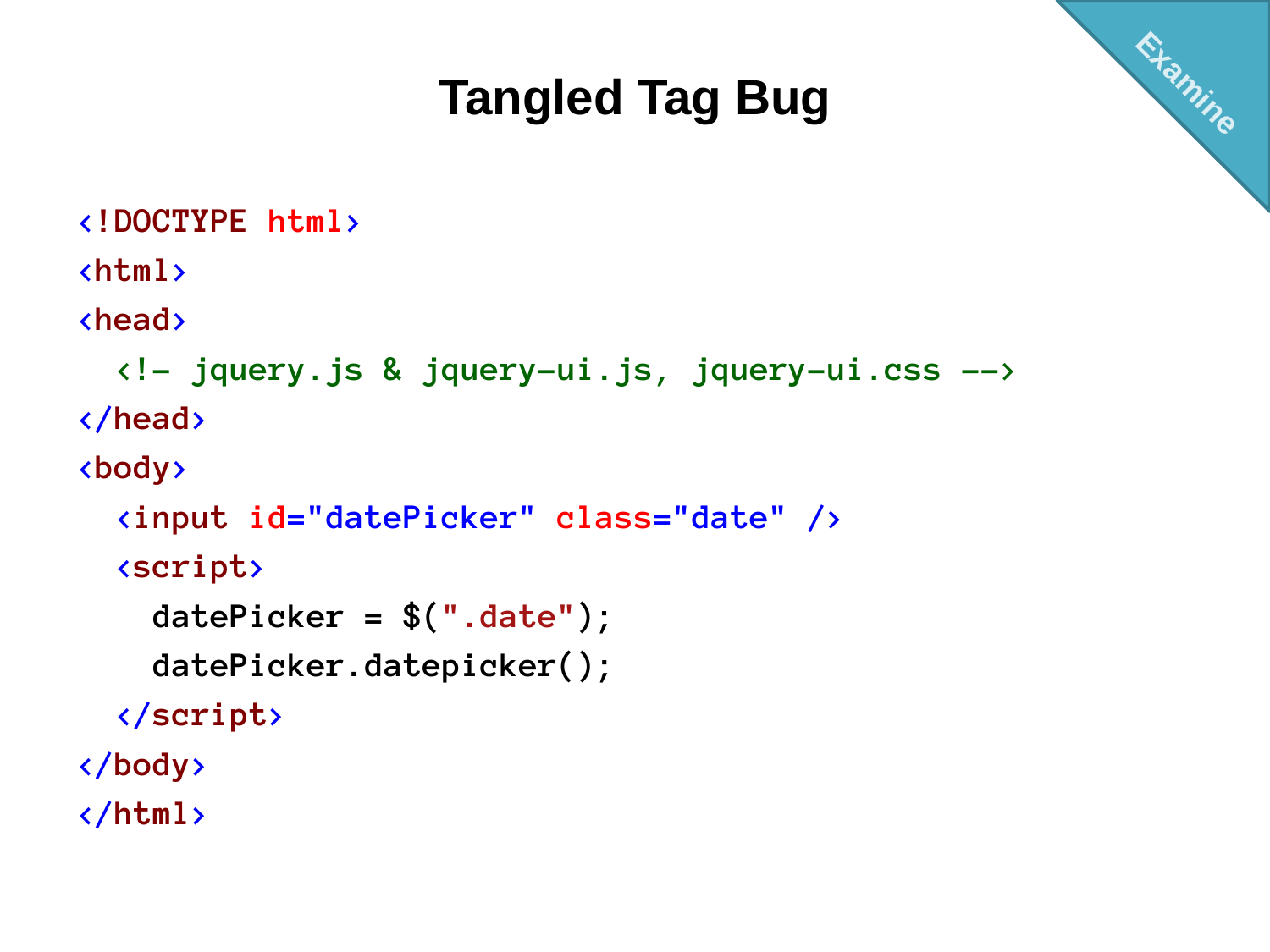

Examine
# Tangled Tag Bug
<!DOCTYPE html>
<html>
<head>
  <!– jquery.js & jquery-ui.js, jquery-ui.css -->
</head>
<body>
  <input id="datePicker" class="date" />
  <script>
    datePicker = $(".date");
    datePicker.datepicker();
  </script>
</body>
</html>